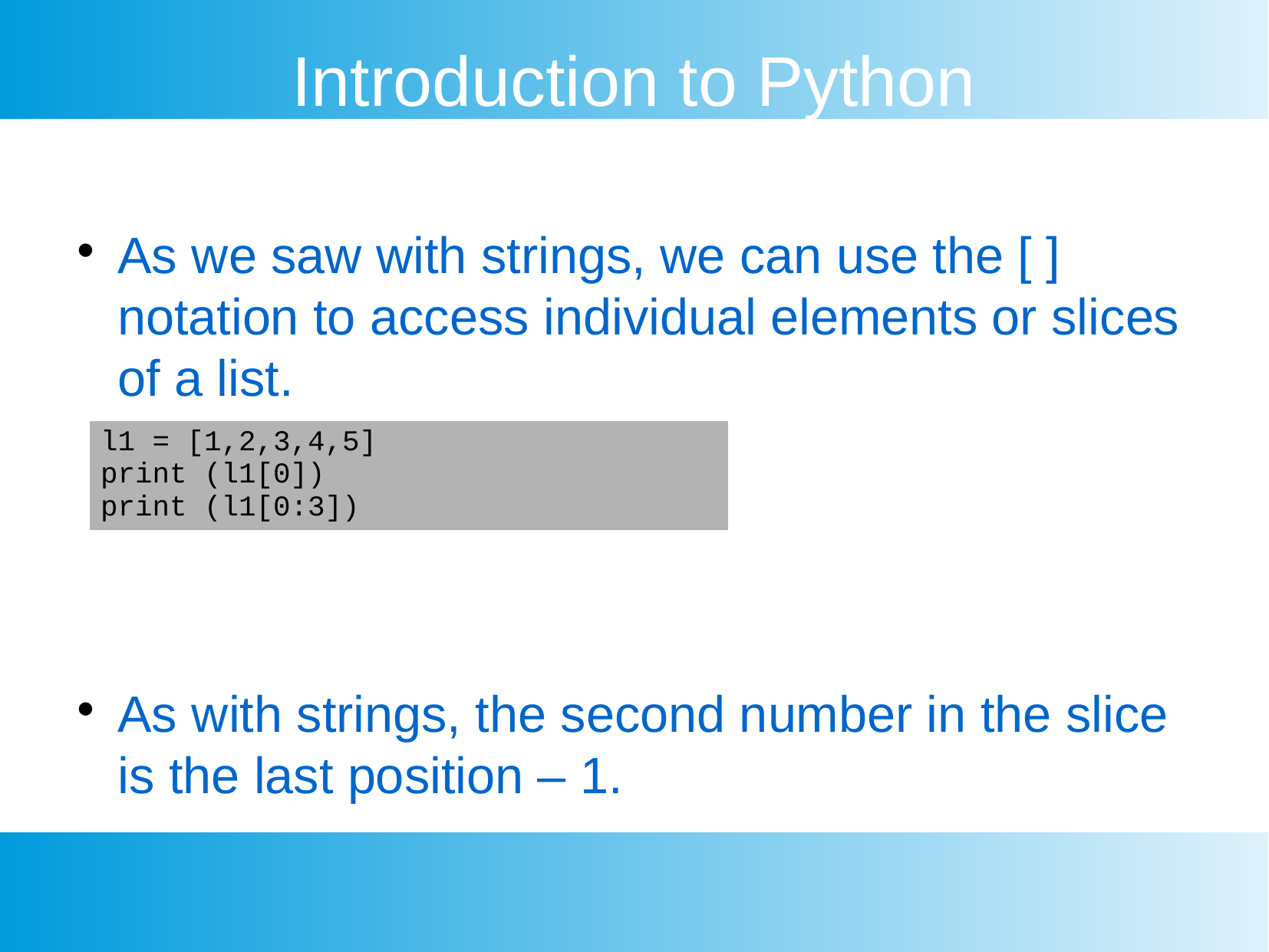

Introduction to Python
As we saw with strings, we can use the [ ] notation to access individual elements or slices of a list.

As with strings, the second number in the slice is the last position – 1.
| l1 = [1,2,3,4,5] print (l1[0]) print (l1[0:3]) |
| --- |